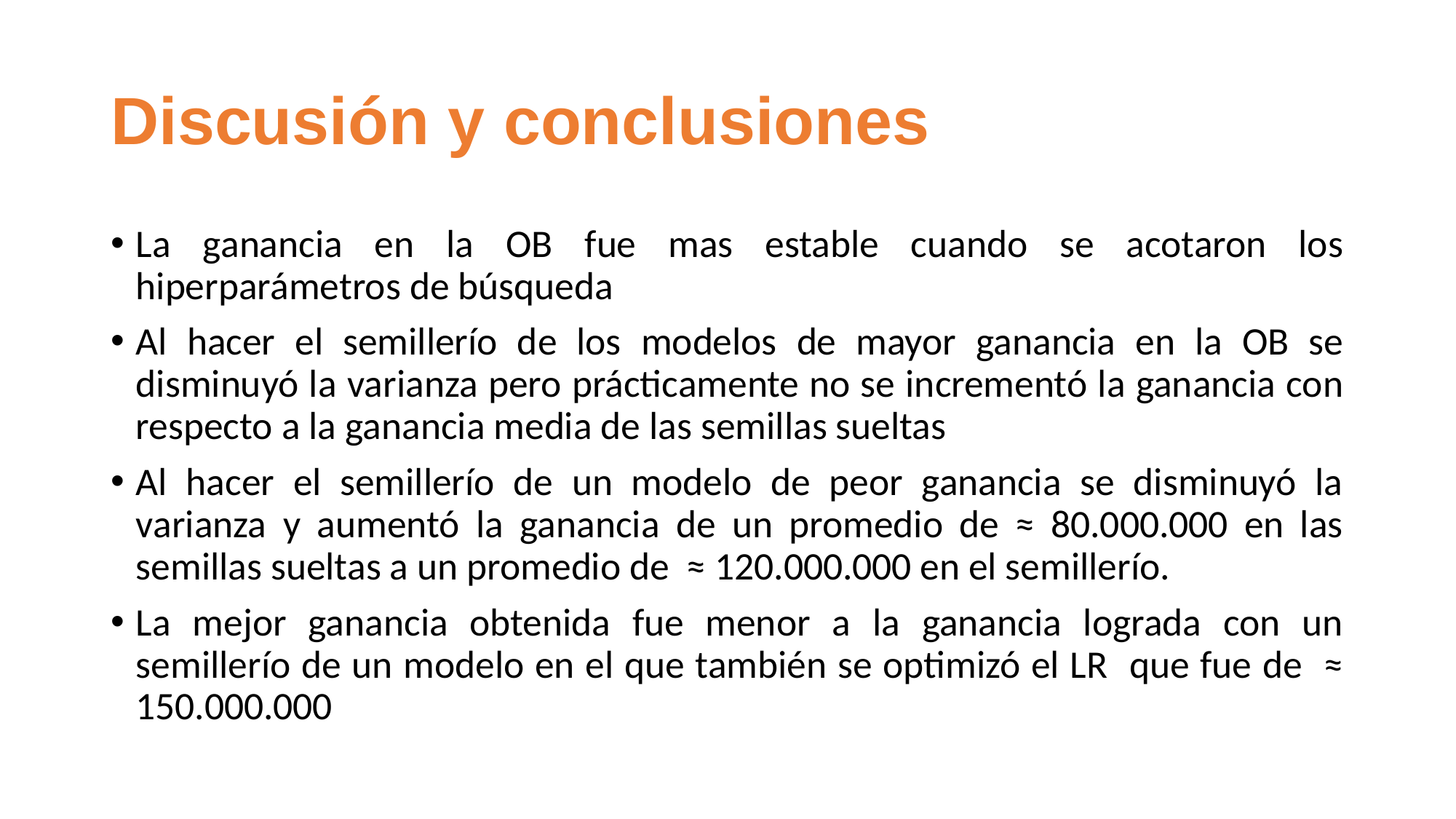

# Discusión y conclusiones
La ganancia en la OB fue mas estable cuando se acotaron los hiperparámetros de búsqueda
Al hacer el semillerío de los modelos de mayor ganancia en la OB se disminuyó la varianza pero prácticamente no se incrementó la ganancia con respecto a la ganancia media de las semillas sueltas
Al hacer el semillerío de un modelo de peor ganancia se disminuyó la varianza y aumentó la ganancia de un promedio de ≈ 80.000.000 en las semillas sueltas a un promedio de  ≈ 120.000.000 en el semillerío.
La mejor ganancia obtenida fue menor a la ganancia lograda con un semillerío de un modelo en el que también se optimizó el LR  que fue de  ≈ 150.000.000